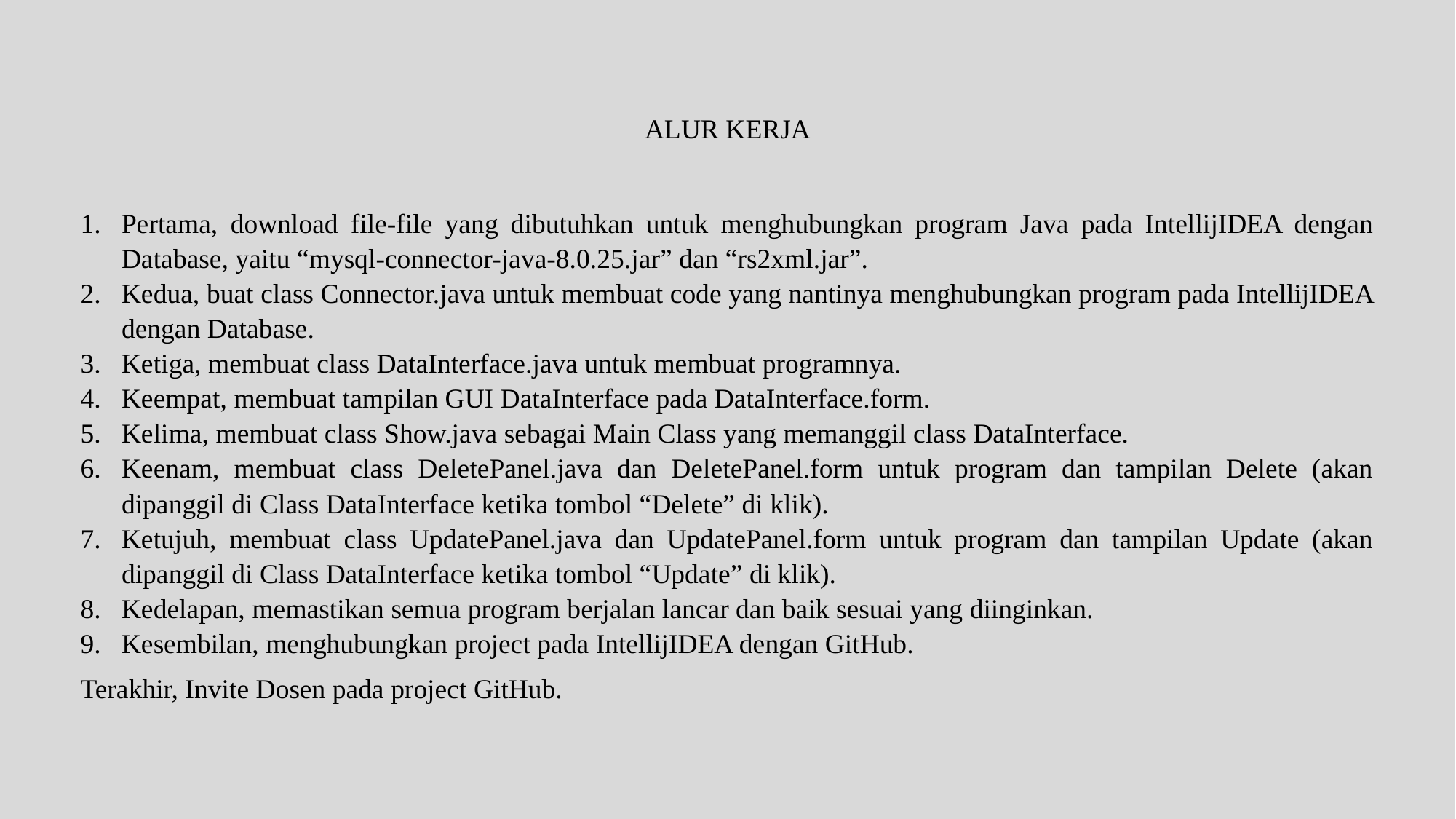

ALUR KERJA

Pertama, download file-file yang dibutuhkan untuk menghubungkan program Java pada IntellijIDEA dengan Database, yaitu “mysql-connector-java-8.0.25.jar” dan “rs2xml.jar”.
Kedua, buat class Connector.java untuk membuat code yang nantinya menghubungkan program pada IntellijIDEA dengan Database.
Ketiga, membuat class DataInterface.java untuk membuat programnya.
Keempat, membuat tampilan GUI DataInterface pada DataInterface.form.
Kelima, membuat class Show.java sebagai Main Class yang memanggil class DataInterface.
Keenam, membuat class DeletePanel.java dan DeletePanel.form untuk program dan tampilan Delete (akan dipanggil di Class DataInterface ketika tombol “Delete” di klik).
Ketujuh, membuat class UpdatePanel.java dan UpdatePanel.form untuk program dan tampilan Update (akan dipanggil di Class DataInterface ketika tombol “Update” di klik).
Kedelapan, memastikan semua program berjalan lancar dan baik sesuai yang diinginkan.
Kesembilan, menghubungkan project pada IntellijIDEA dengan GitHub.
Terakhir, Invite Dosen pada project GitHub.